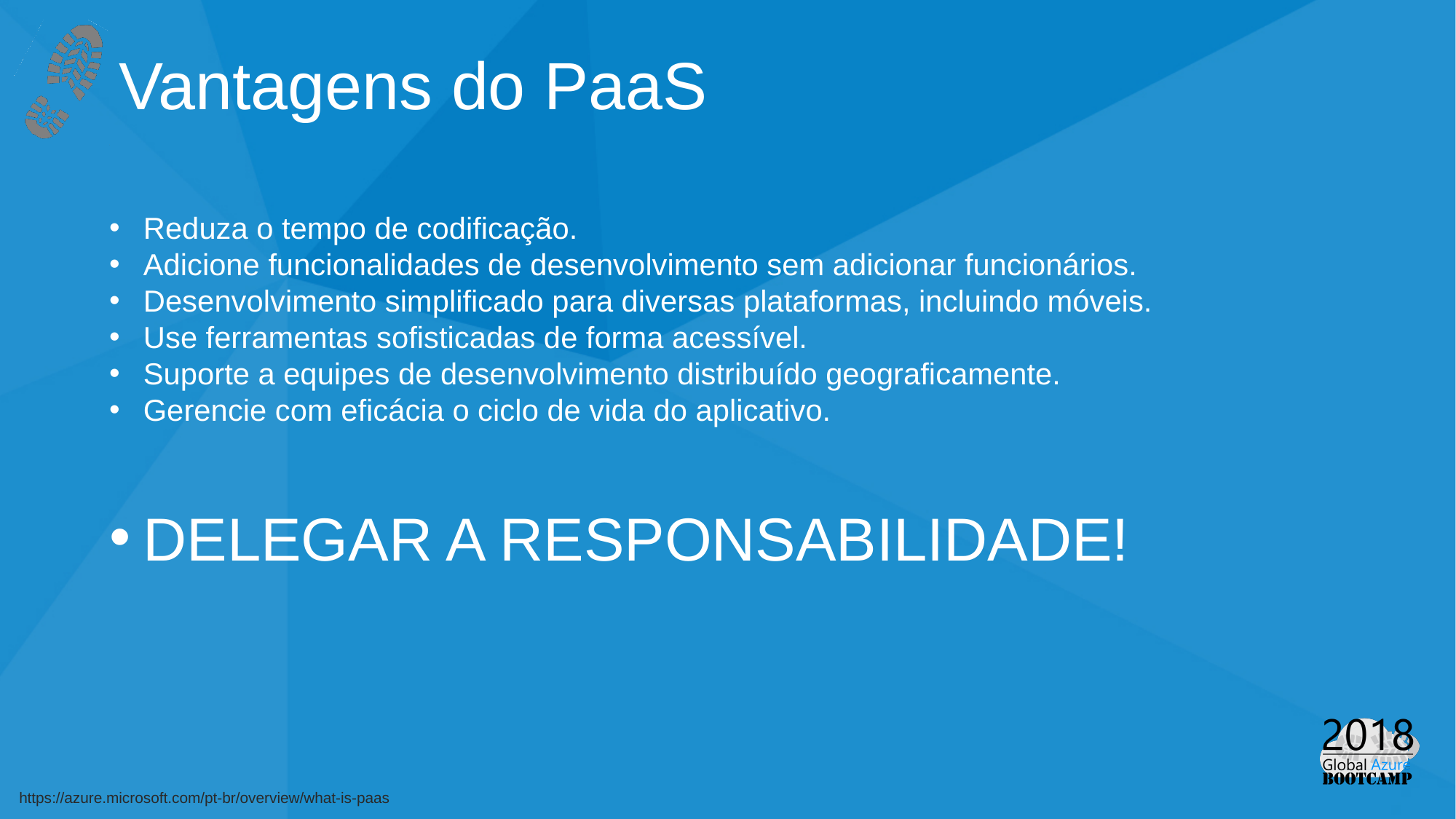

Vantagens do PaaS
Reduza o tempo de codificação.
Adicione funcionalidades de desenvolvimento sem adicionar funcionários.
Desenvolvimento simplificado para diversas plataformas, incluindo móveis.
Use ferramentas sofisticadas de forma acessível.
Suporte a equipes de desenvolvimento distribuído geograficamente.
Gerencie com eficácia o ciclo de vida do aplicativo.

DELEGAR A RESPONSABILIDADE!
https://azure.microsoft.com/pt-br/overview/what-is-paas